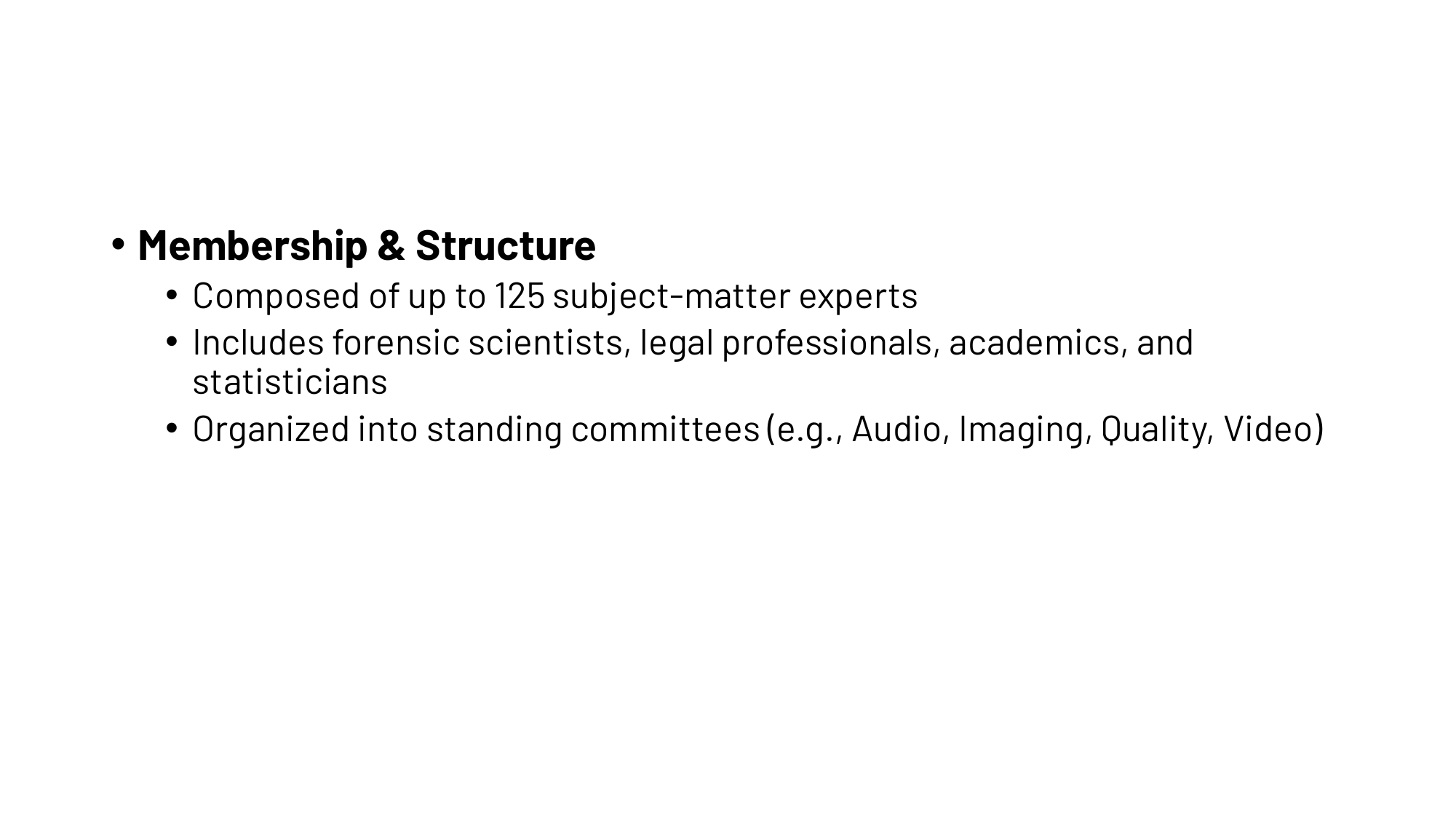

#
Membership & Structure
Composed of up to 125 subject-matter experts
Includes forensic scientists, legal professionals, academics, and statisticians
Organized into standing committees (e.g., Audio, Imaging, Quality, Video)